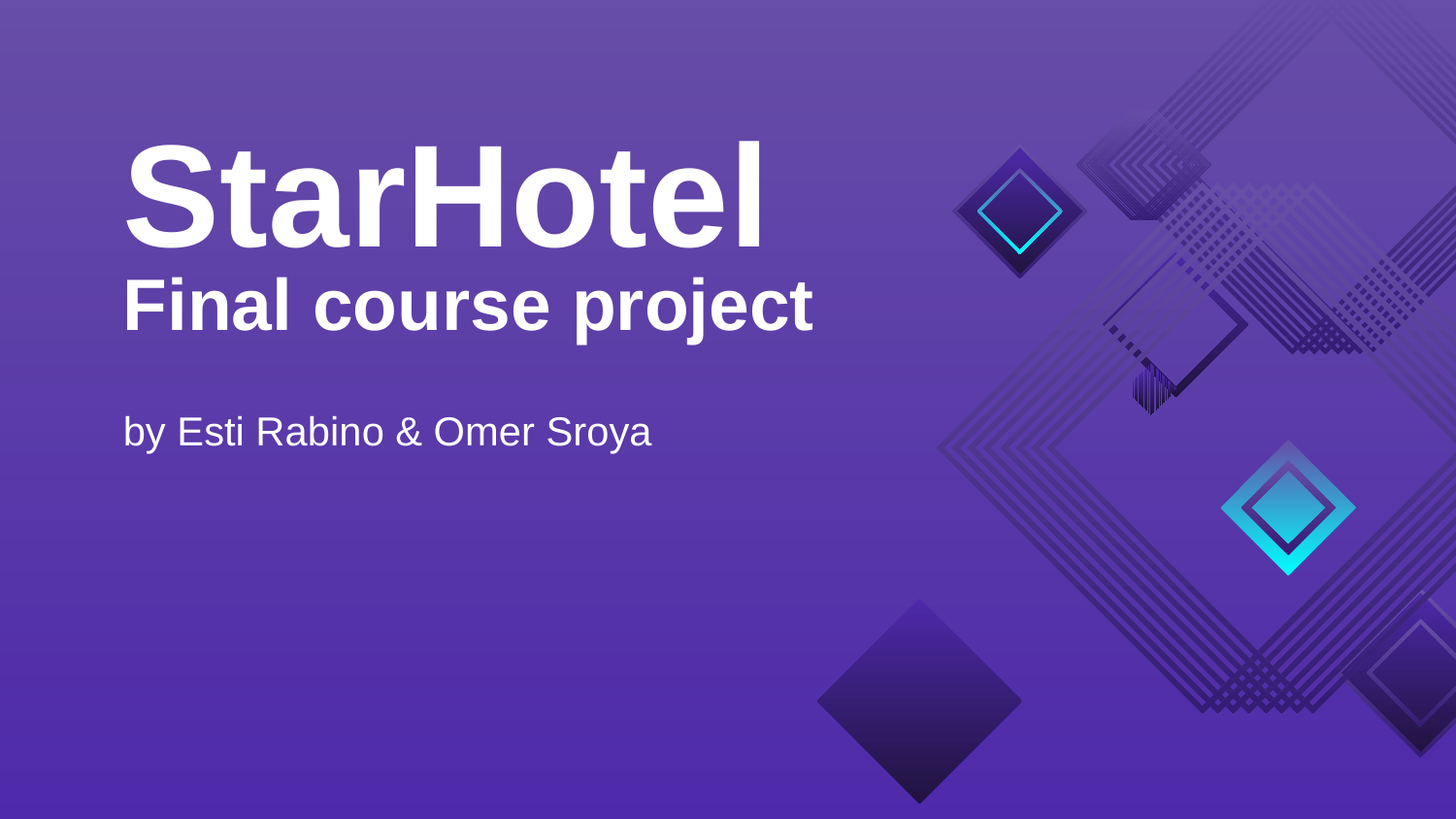

# StarHotel Final course project by Esti Rabino & Omer Sroya